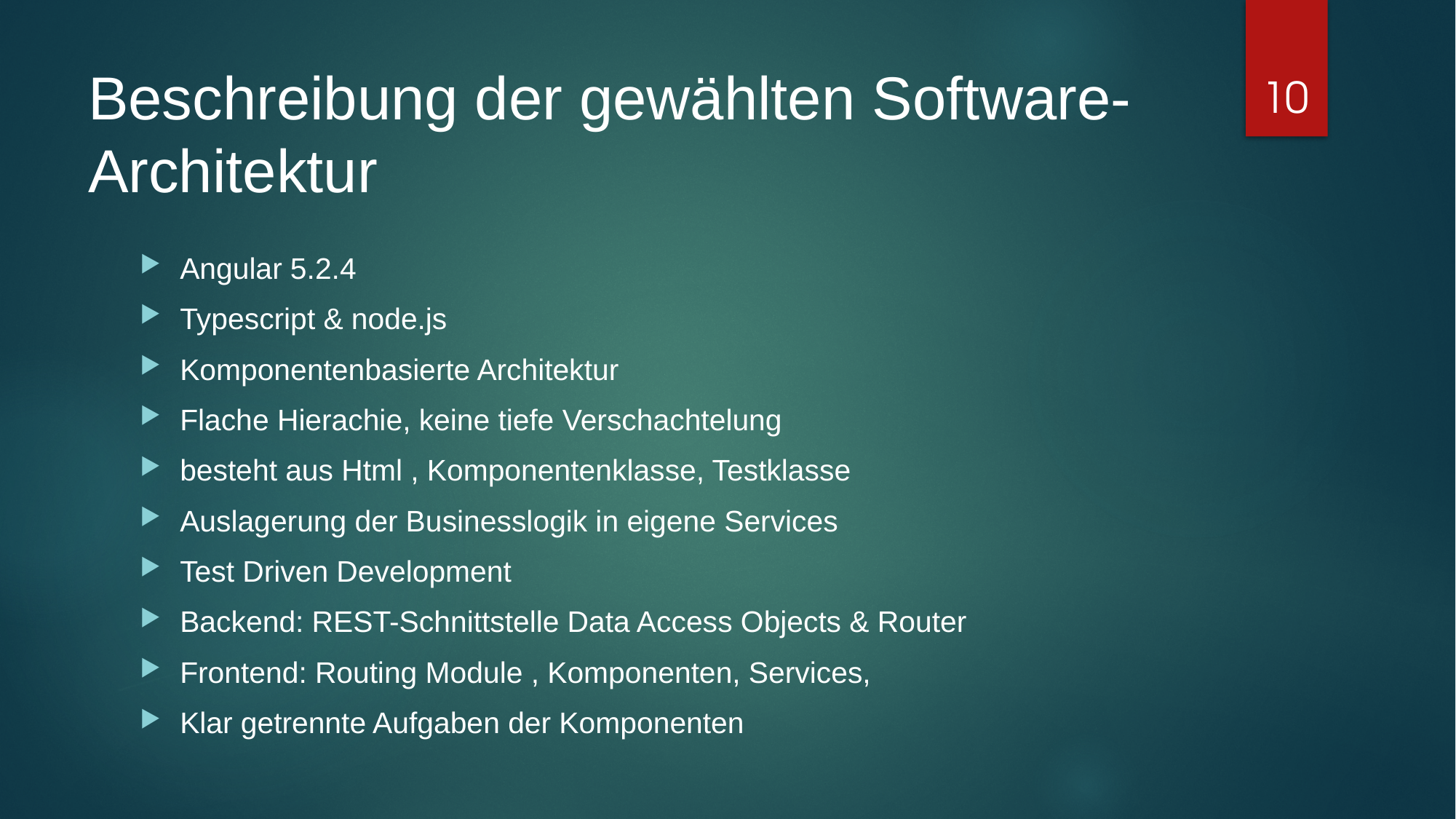

10
# Beschreibung der gewählten Software-Architektur

Angular 5.2.4
Typescript & node.js
Komponentenbasierte Architektur
Flache Hierachie, keine tiefe Verschachtelung
besteht aus Html , Komponentenklasse, Testklasse
Auslagerung der Businesslogik in eigene Services
Test Driven Development
Backend: REST-Schnittstelle Data Access Objects & Router
Frontend: Routing Module , Komponenten, Services,
Klar getrennte Aufgaben der Komponenten